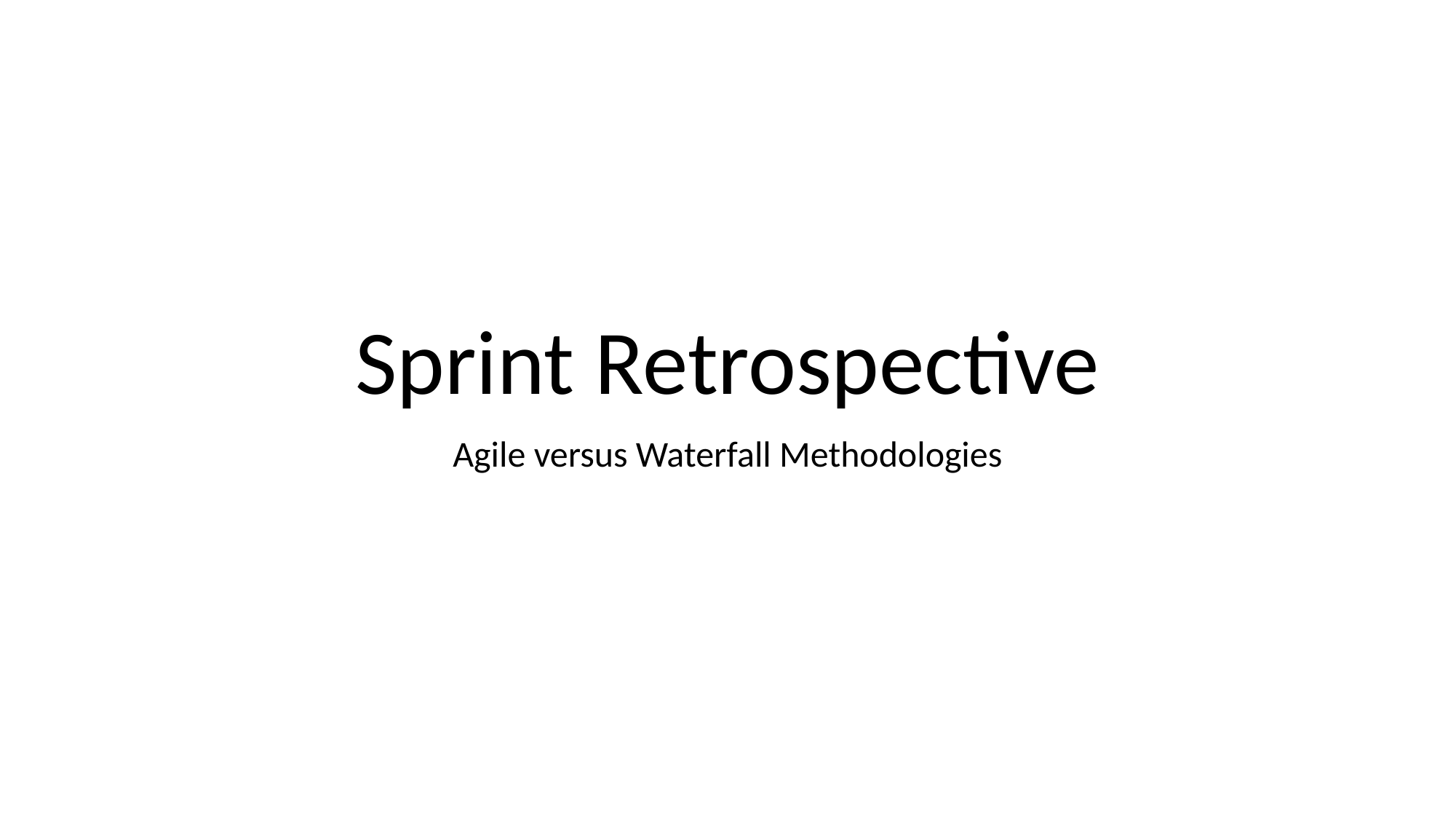

# Sprint Retrospective
Agile versus Waterfall Methodologies